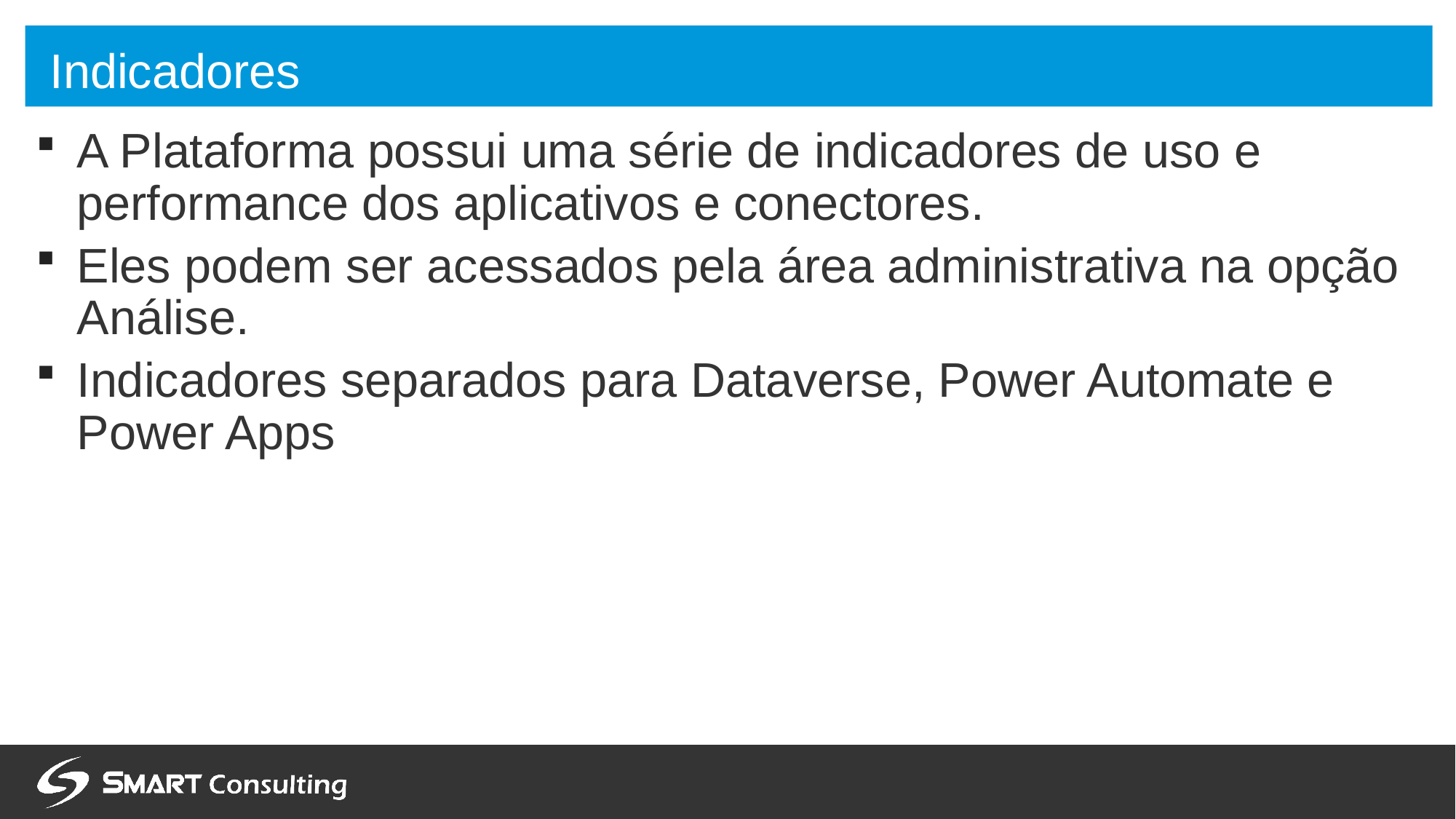

# Indicadores
A Plataforma possui uma série de indicadores de uso e performance dos aplicativos e conectores.
Eles podem ser acessados pela área administrativa na opção Análise.
Indicadores separados para Dataverse, Power Automate e Power Apps